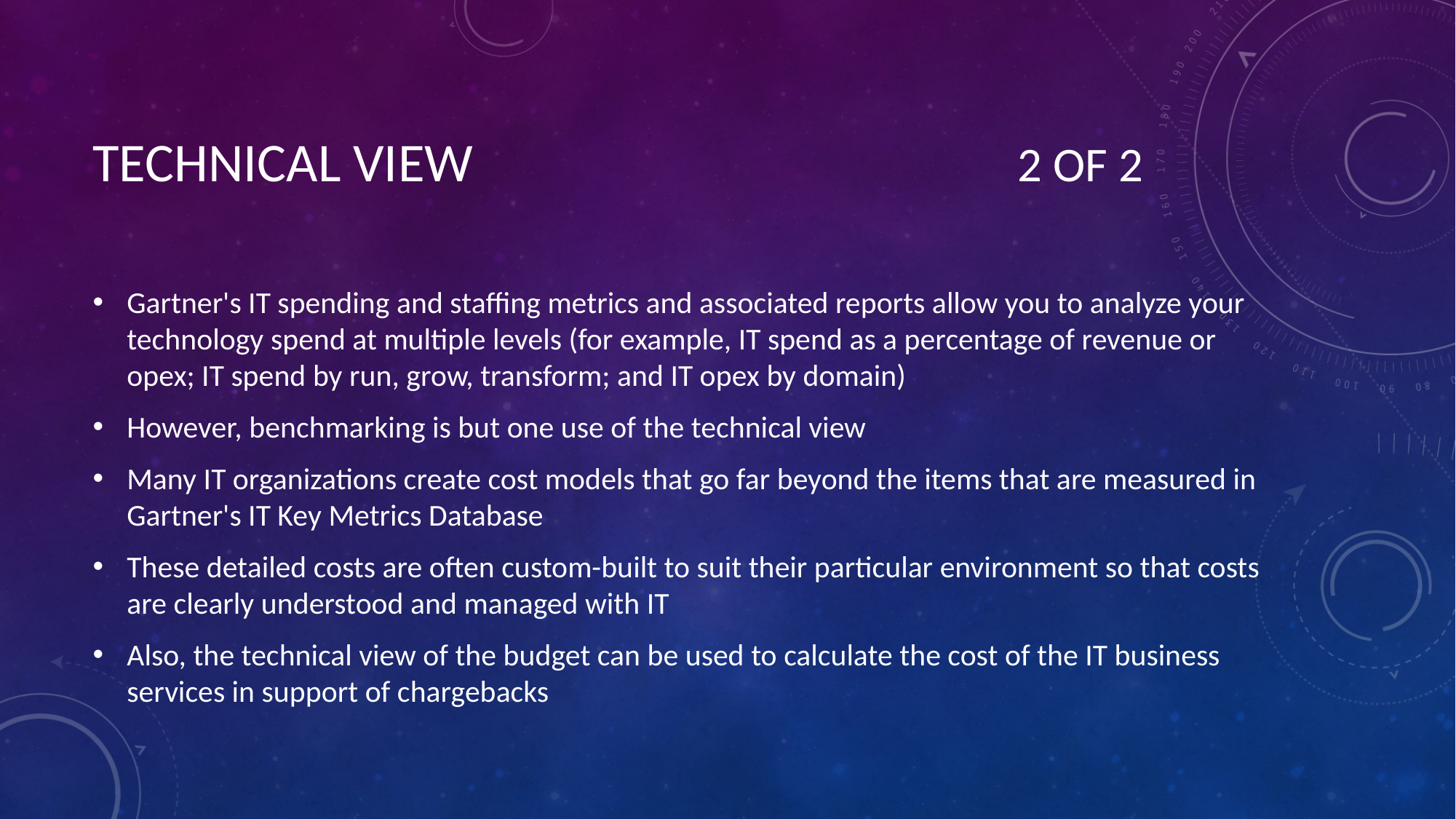

# Technical View                                            2 of 2
Gartner's IT spending and staffing metrics and associated reports allow you to analyze your technology spend at multiple levels (for example, IT spend as a percentage of revenue or opex; IT spend by run, grow, transform; and IT opex by domain)
However, benchmarking is but one use of the technical view
Many IT organizations create cost models that go far beyond the items that are measured in Gartner's IT Key Metrics Database
These detailed costs are often custom-built to suit their particular environment so that costs are clearly understood and managed with IT
Also, the technical view of the budget can be used to calculate the cost of the IT business services in support of chargebacks